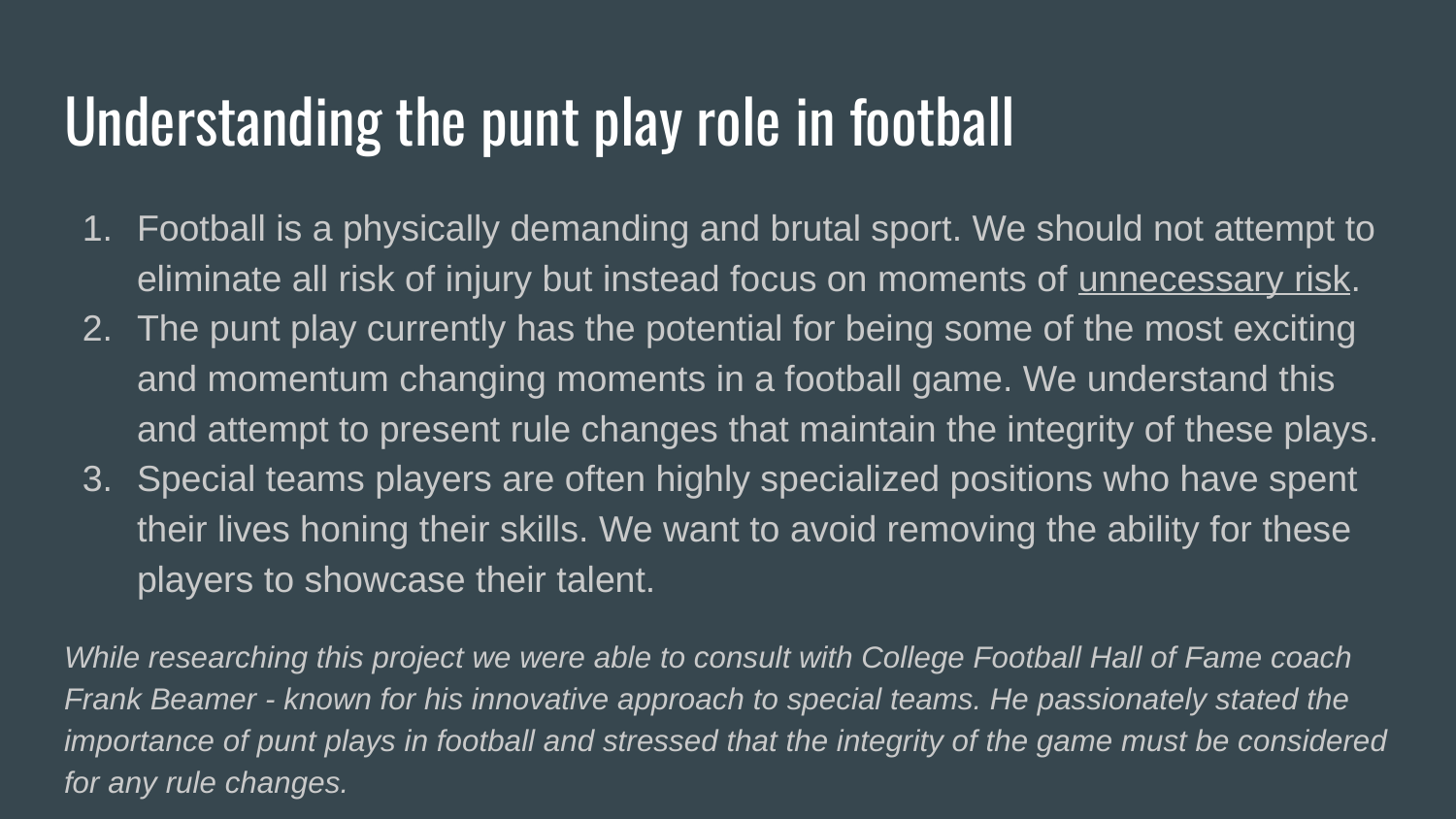

# Understanding the punt play role in football
Football is a physically demanding and brutal sport. We should not attempt to eliminate all risk of injury but instead focus on moments of unnecessary risk.
The punt play currently has the potential for being some of the most exciting and momentum changing moments in a football game. We understand this and attempt to present rule changes that maintain the integrity of these plays.
Special teams players are often highly specialized positions who have spent their lives honing their skills. We want to avoid removing the ability for these players to showcase their talent.
While researching this project we were able to consult with College Football Hall of Fame coach Frank Beamer - known for his innovative approach to special teams. He passionately stated the importance of punt plays in football and stressed that the integrity of the game must be considered for any rule changes.